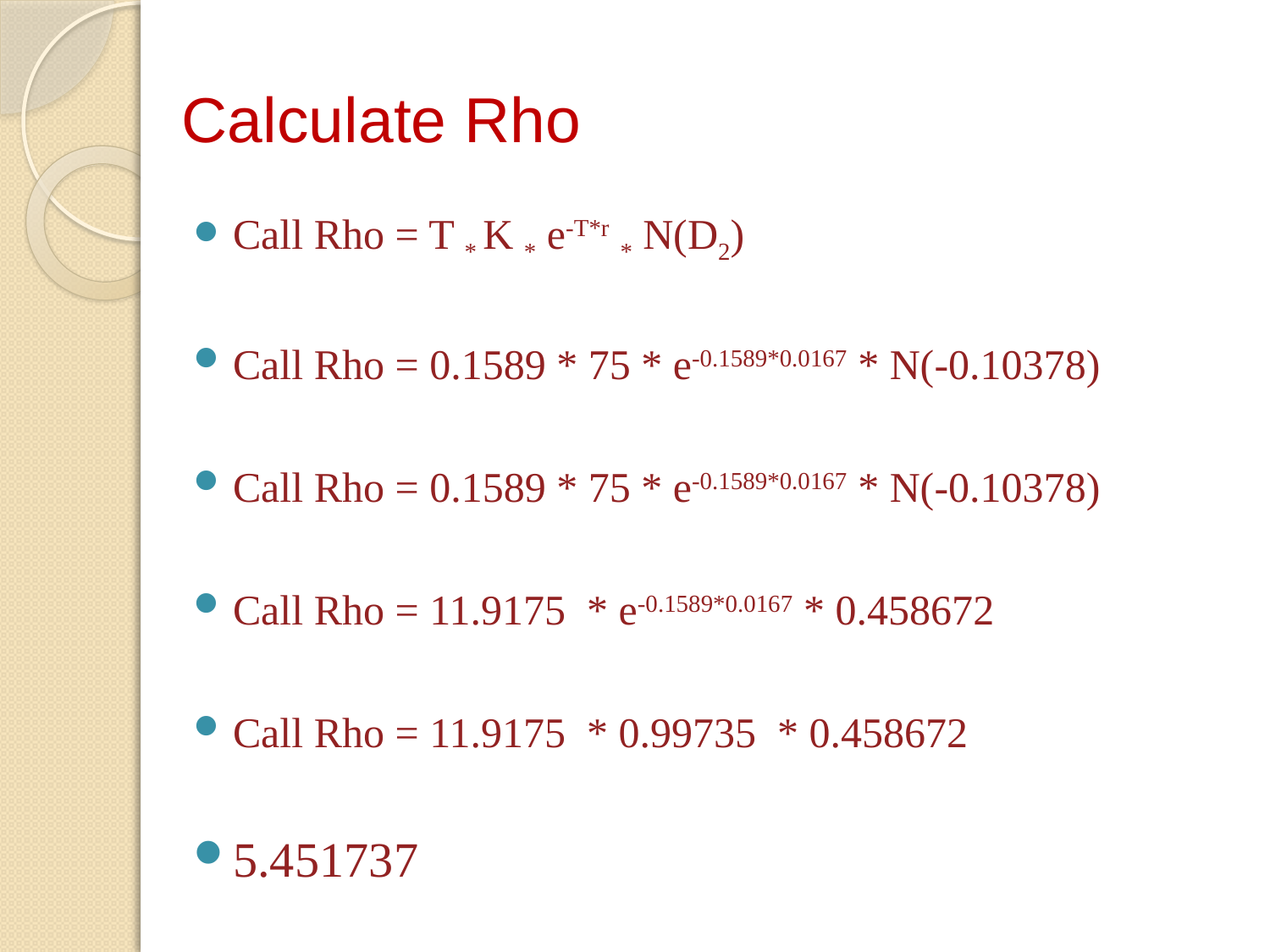

# Calculate Rho
Call Rho = T * K * e-T*r * N(D2)

Call Rho = 0.1589 * 75 * e-0.1589*0.0167 * N(-0.10378)

Call Rho = 0.1589 * 75 * e-0.1589*0.0167 * N(-0.10378)

Call Rho = 11.9175  * e-0.1589*0.0167 * 0.458672

Call Rho = 11.9175  * 0.99735  * 0.458672

5.451737